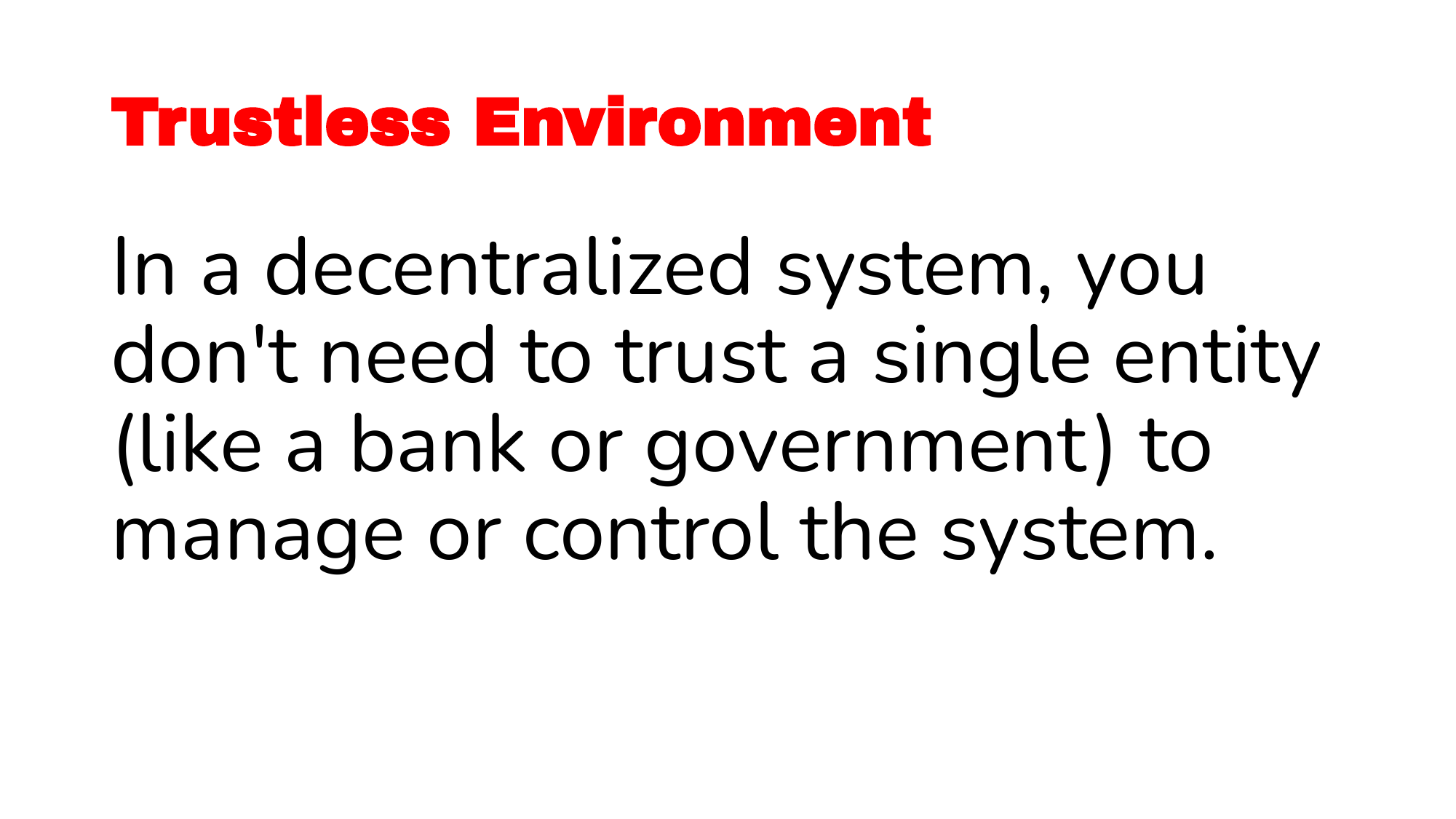

# Trustless Environment
In a decentralized system, you don't need to trust a single entity (like a bank or government) to manage or control the system.